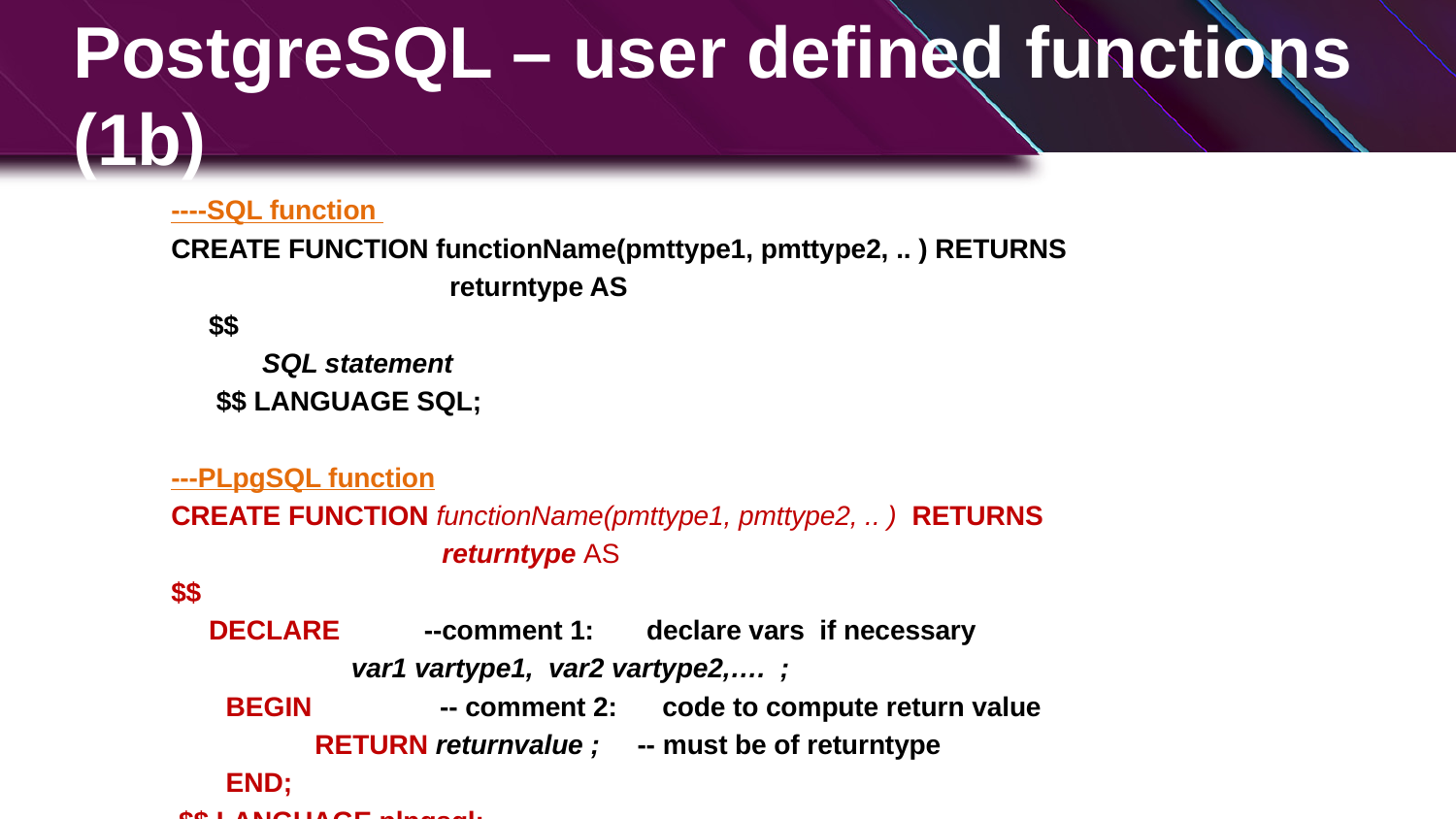

# PostgreSQL – user defined functions (1b)
----SQL function
CREATE FUNCTION functionName(pmttype1, pmttype2, .. ) RETURNS
                                     returntype AS
     $$
          	SQL statement
      $$ LANGUAGE SQL;

---PLpgSQL function
CREATE FUNCTION functionName(pmttype1, pmttype2, .. )  RETURNS
                                    returntype AS
$$
     DECLARE 	       --comment 1:       declare vars  if necessary
			       var1 vartype1,  var2 vartype2,….  ;
	BEGIN                 -- comment 2:      code to compute return value
		       RETURN returnvalue ;     -- must be of returntype
	END;
 $$ LANGUAGE plpgsql;

 7